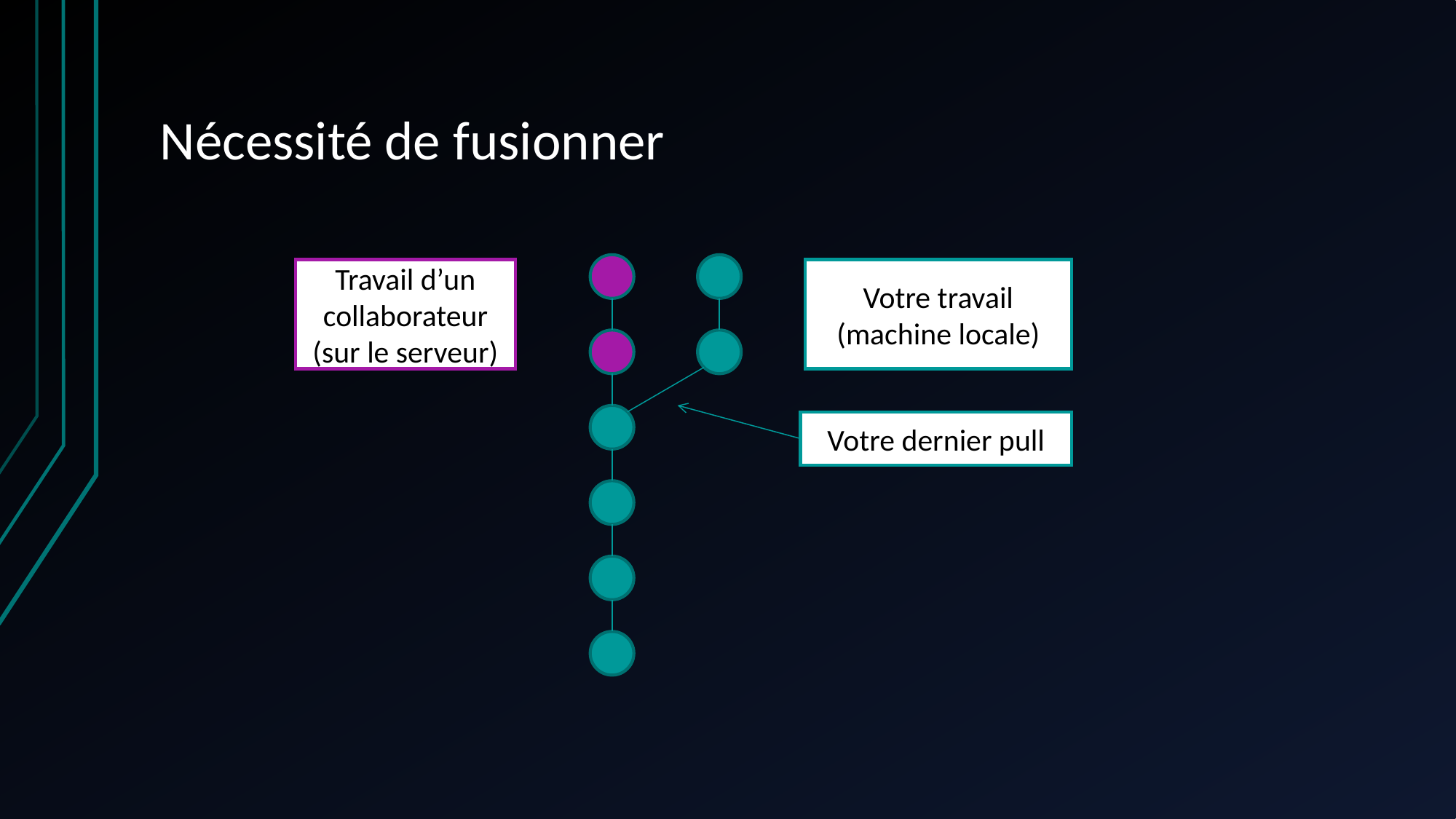

# Nécessité de fusionner

Travail d’un collaborateur
(sur le serveur)
Votre travail (machine locale)

Votre dernier pull